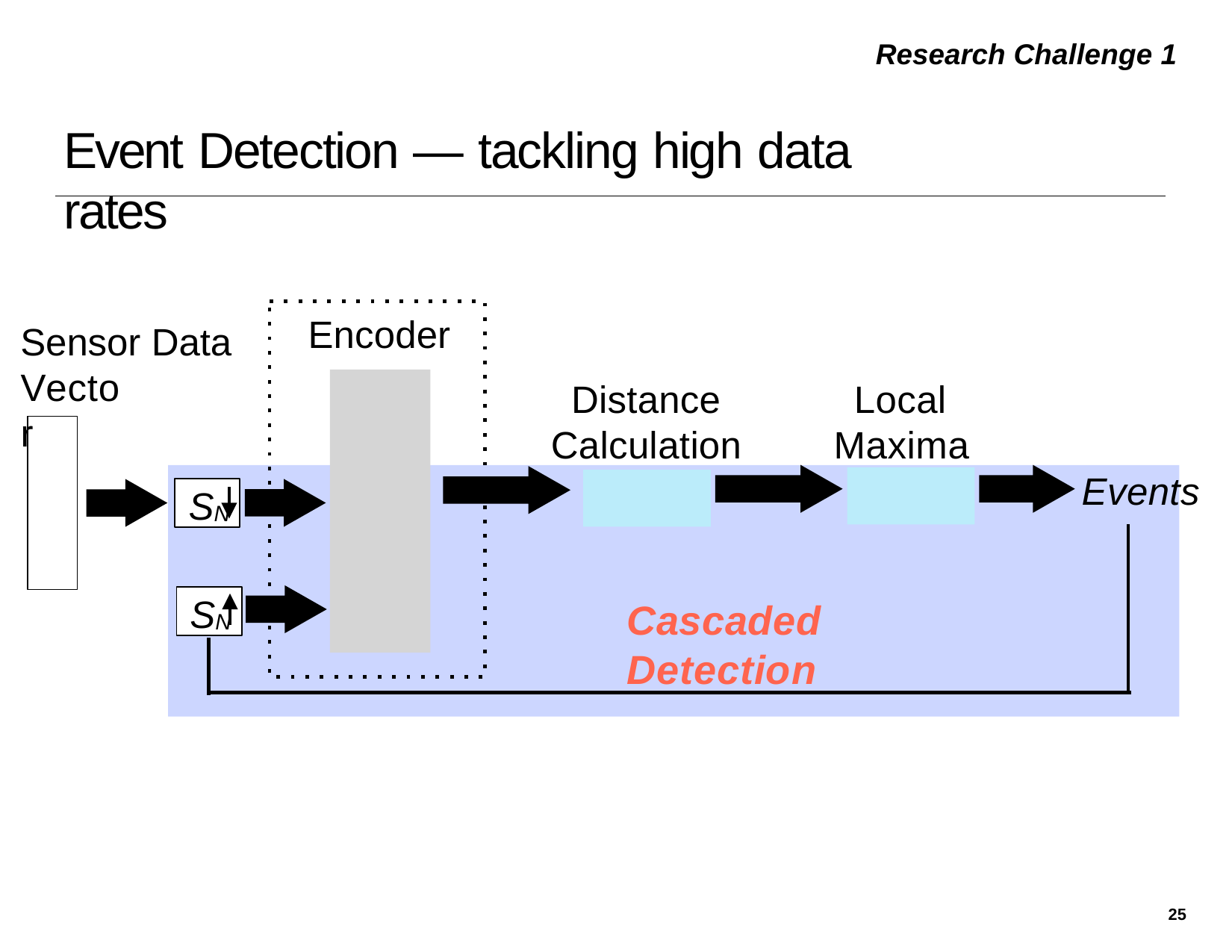

Research Challenge 1
# Event Detection — tackling high data rates

Encoder
Sensor Data
Vector

Local  Maxima
Distance  Calculation

Events

SN

SN
Cascaded
Detection
25